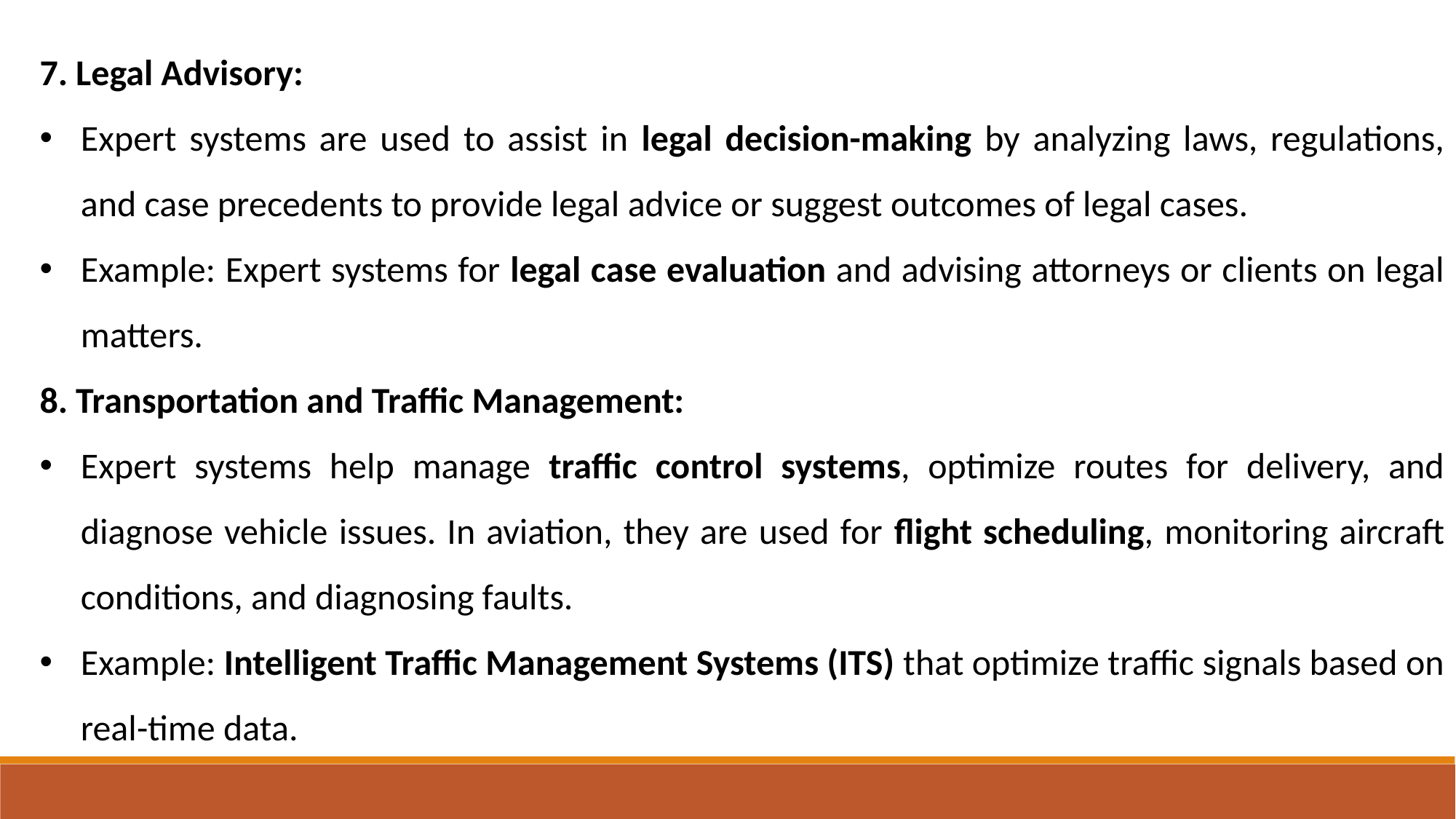

7. Legal Advisory:
Expert systems are used to assist in legal decision-making by analyzing laws, regulations, and case precedents to provide legal advice or suggest outcomes of legal cases.
Example: Expert systems for legal case evaluation and advising attorneys or clients on legal matters.
8. Transportation and Traffic Management:
Expert systems help manage traffic control systems, optimize routes for delivery, and diagnose vehicle issues. In aviation, they are used for flight scheduling, monitoring aircraft conditions, and diagnosing faults.
Example: Intelligent Traffic Management Systems (ITS) that optimize traffic signals based on real-time data.